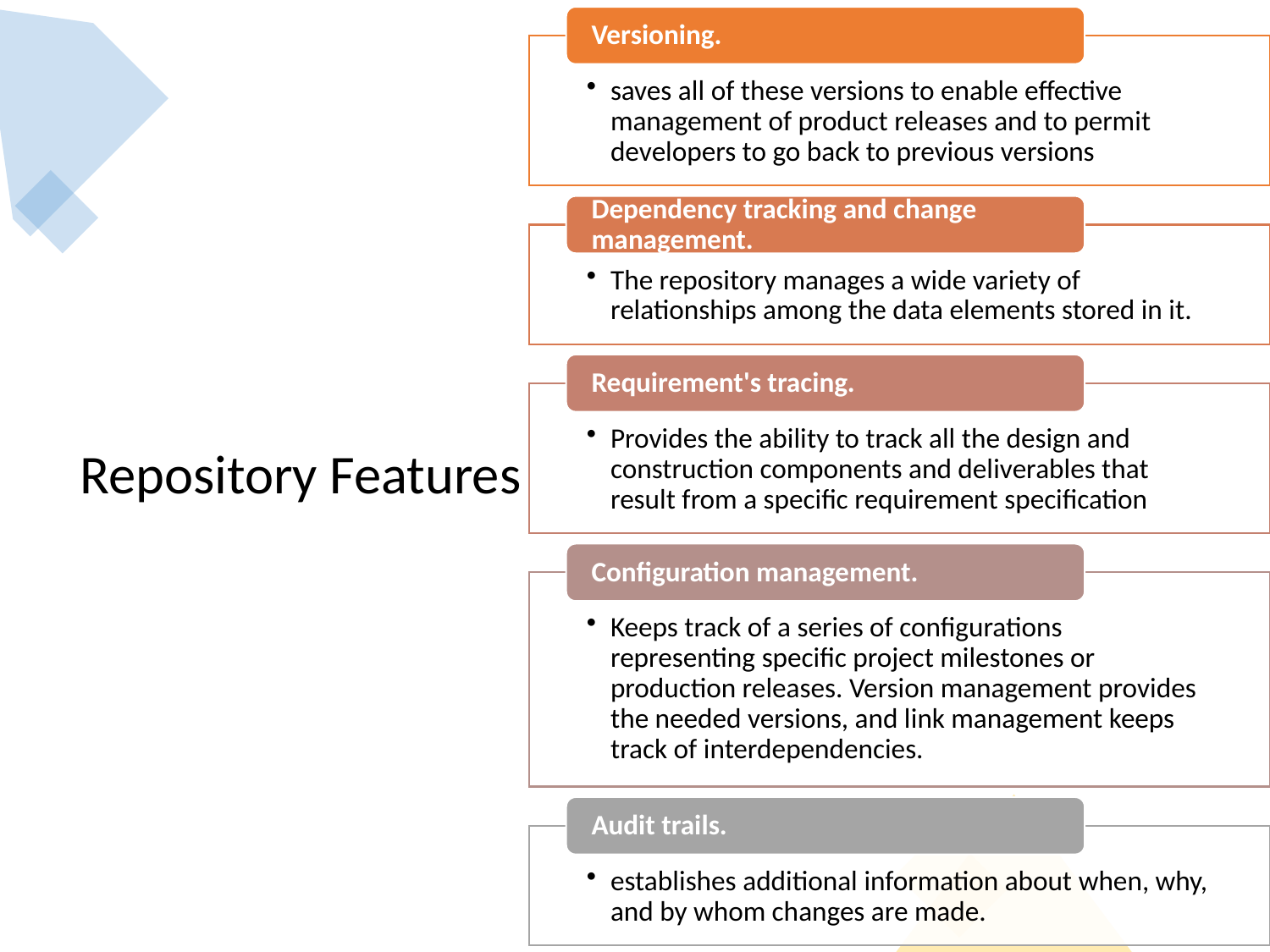

saves all of these versions to enable effective management of product releases and to permit developers to go back to previous versions
Versioning.
The repository manages a wide variety of relationships among the data elements stored in it.
Dependency tracking and change management.
Provides the ability to track all the design and construction components and deliverables that result from a specific requirement specification
Requirement's tracing.
Keeps track of a series of configurations representing specific project milestones or production releases. Version management provides the needed versions, and link management keeps track of interdependencies.
Configuration management.
establishes additional information about when, why, and by whom changes are made.
Audit trails.

Repository Features